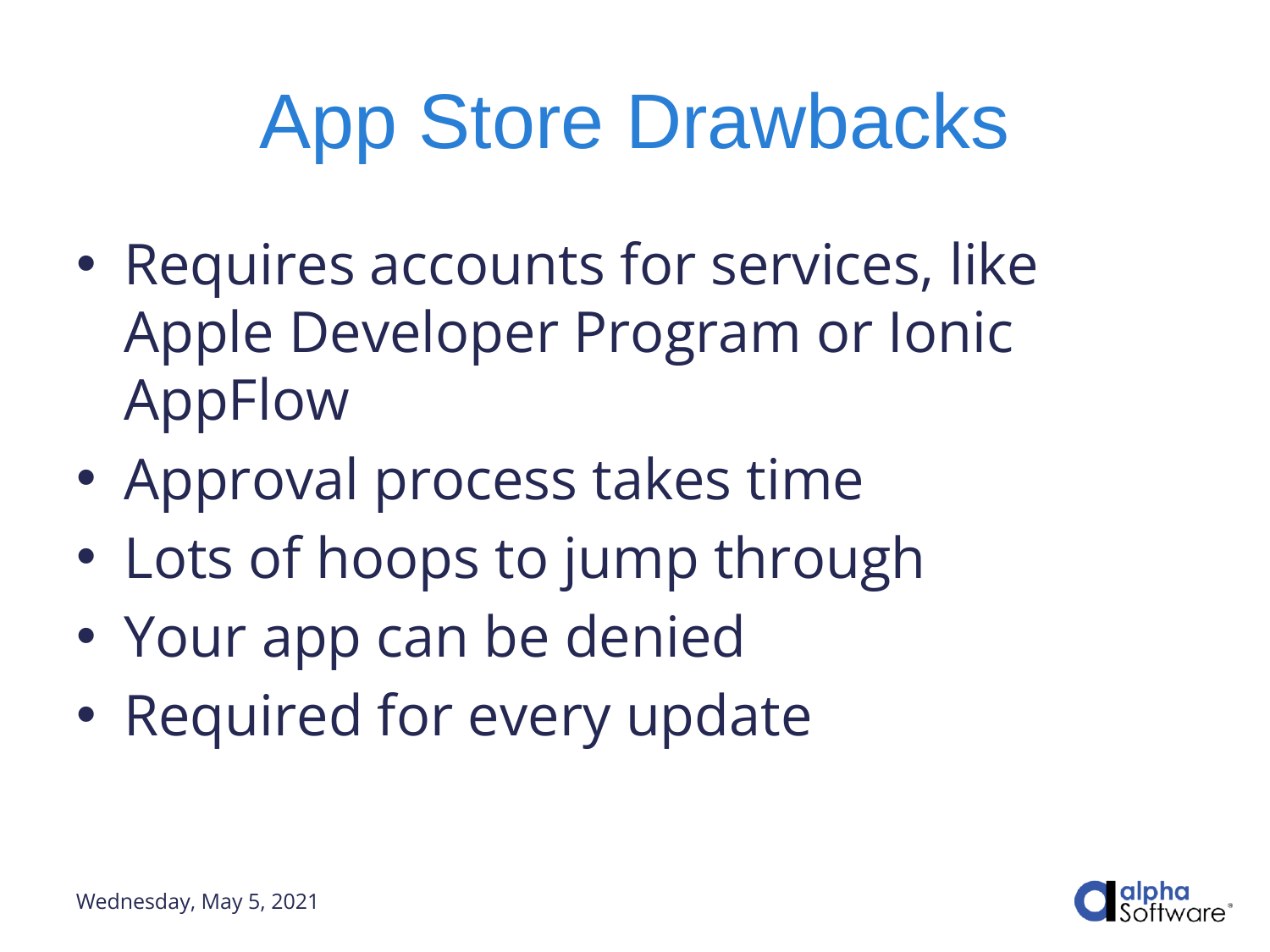

# App Store Drawbacks
Requires accounts for services, like Apple Developer Program or Ionic AppFlow
Approval process takes time
Lots of hoops to jump through
Your app can be denied
Required for every update

Wednesday, May 5, 2021